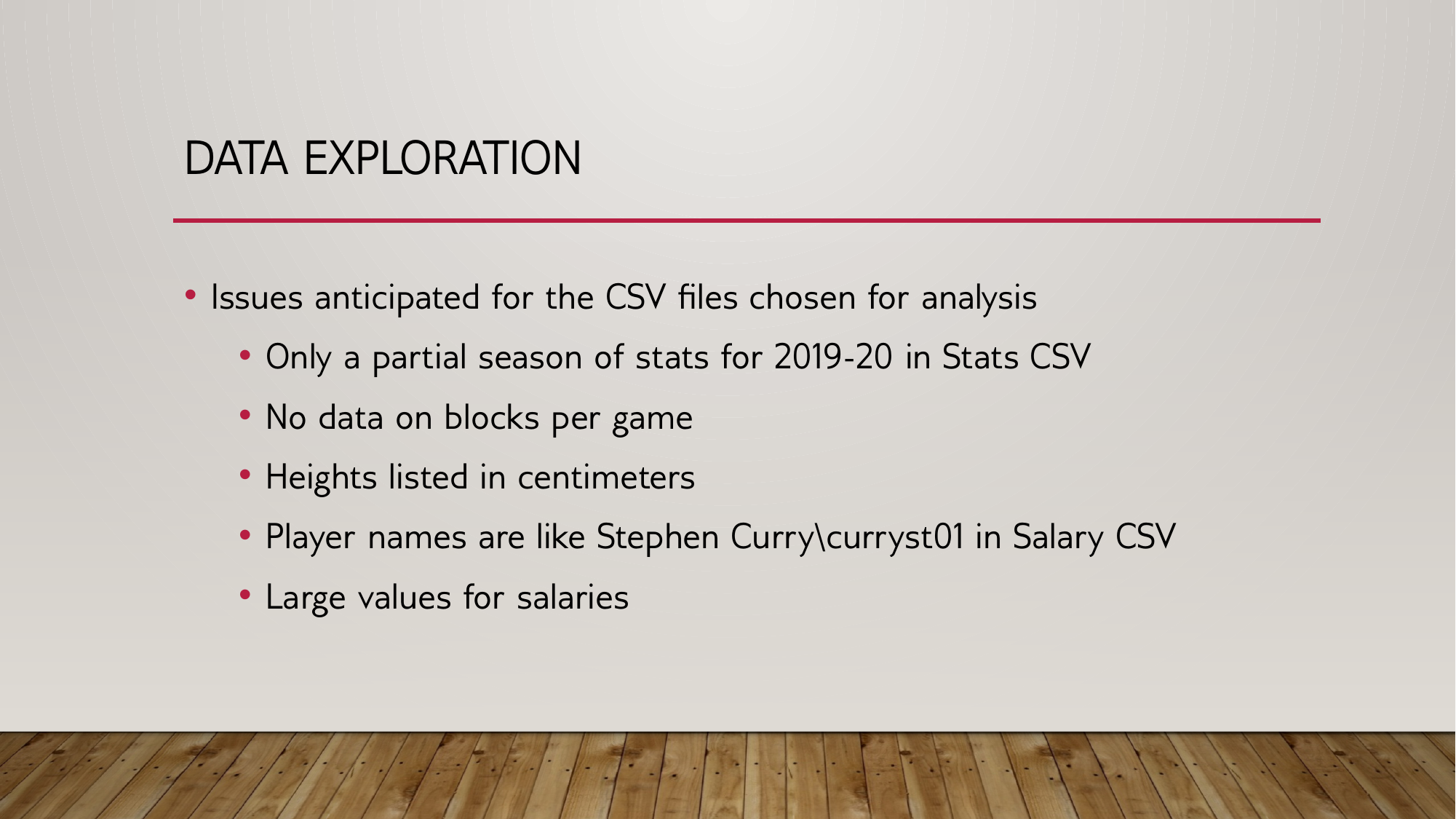

# Data ExpLoration
Issues anticipated for the CSV files chosen for analysis
Only a partial season of stats for 2019-20 in Stats CSV
No data on blocks per game
Heights listed in centimeters
Player names are like Stephen Curry\curryst01 in Salary CSV
Large values for salaries